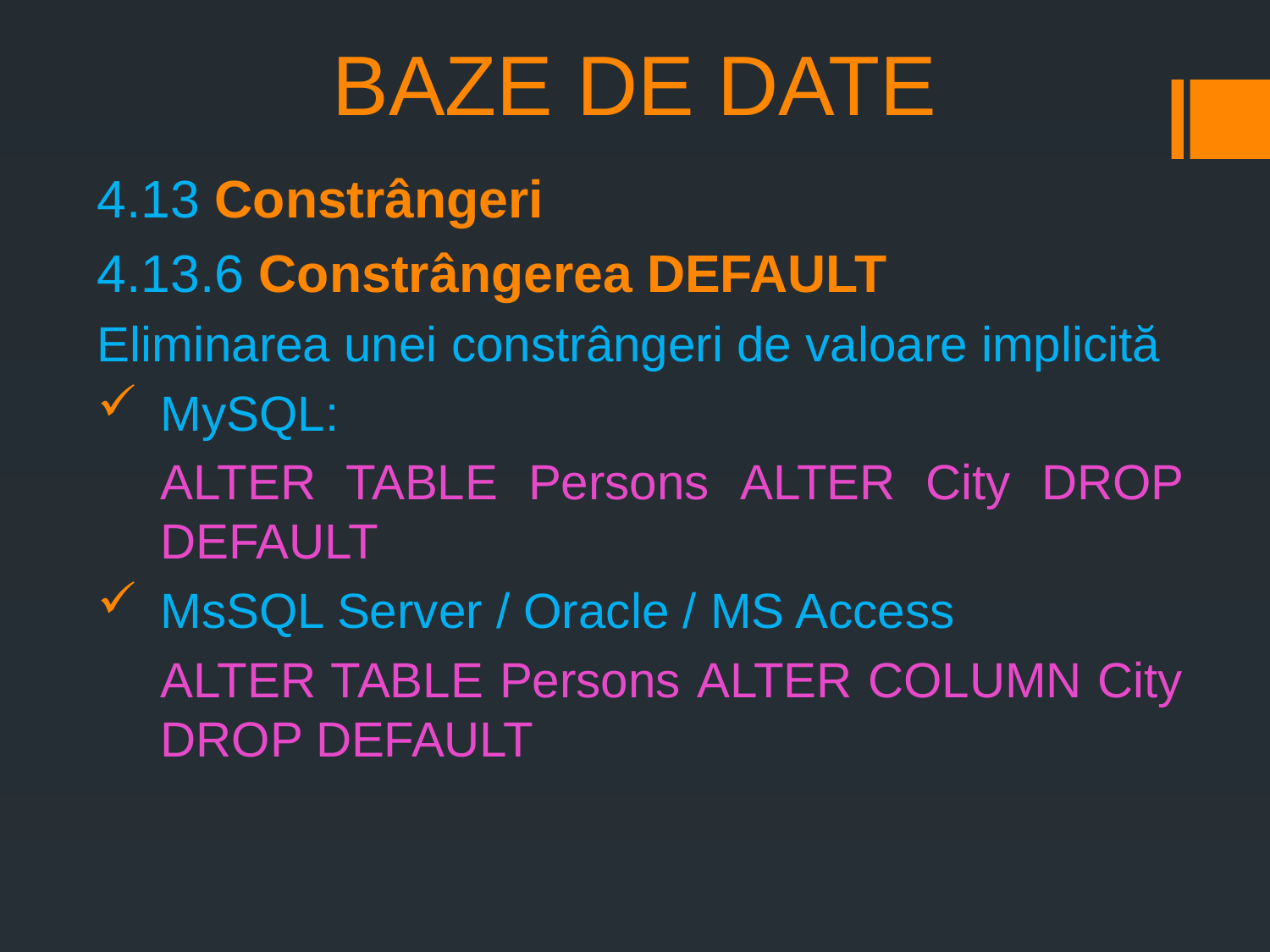

# BAZE DE DATE
4.13 Constrângeri
4.13.6 Constrângerea DEFAULT
Eliminarea unei constrângeri de valoare implicită
MySQL:
ALTER TABLE Persons ALTER City DROP DEFAULT
MsSQL Server / Oracle / MS Access
ALTER TABLE Persons ALTER COLUMN City DROP DEFAULT